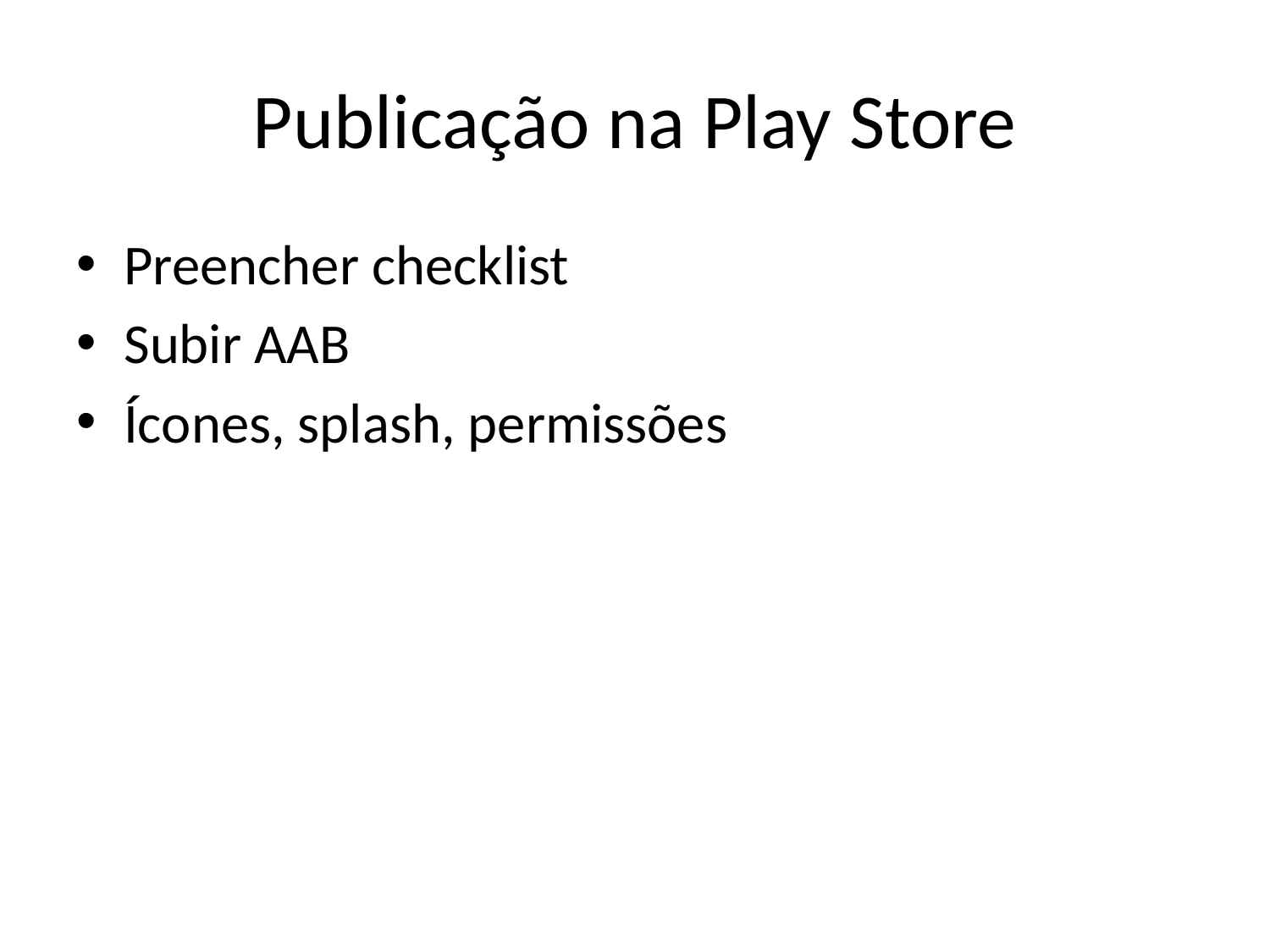

# Publicação na Play Store
Preencher checklist
Subir AAB
Ícones, splash, permissões